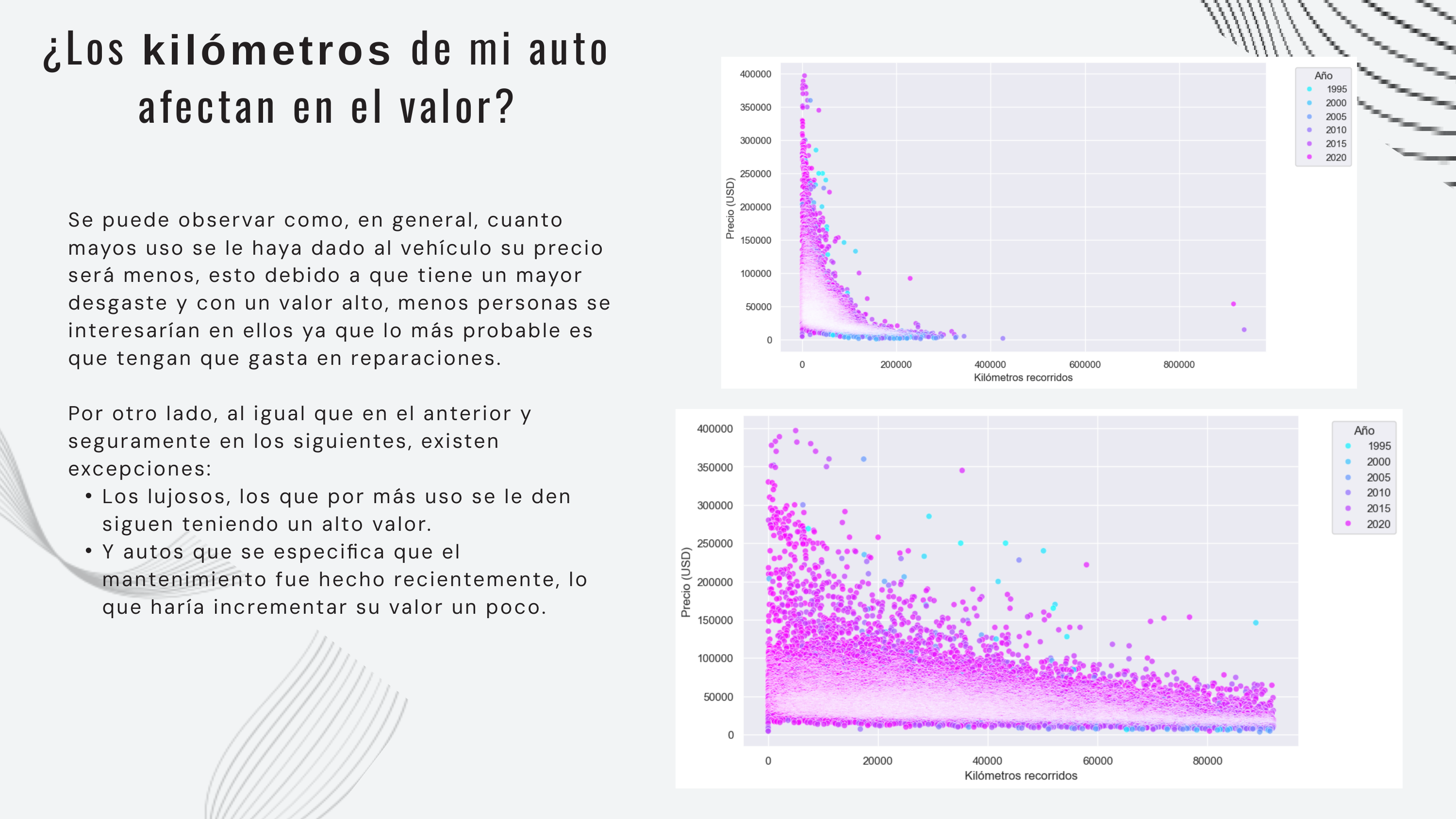

¿Los kilómetros de mi auto afectan en el valor?

Se puede observar como, en general, cuanto mayos uso se le haya dado al vehículo su precio será menos, esto debido a que tiene un mayor desgaste y con un valor alto, menos personas se interesarían en ellos ya que lo más probable es que tengan que gasta en reparaciones.

Por otro lado, al igual que en el anterior y seguramente en los siguientes, existen excepciones:
Los lujosos, los que por más uso se le den siguen teniendo un alto valor.
Y autos que se especifica que el mantenimiento fue hecho recientemente, lo que haría incrementar su valor un poco.